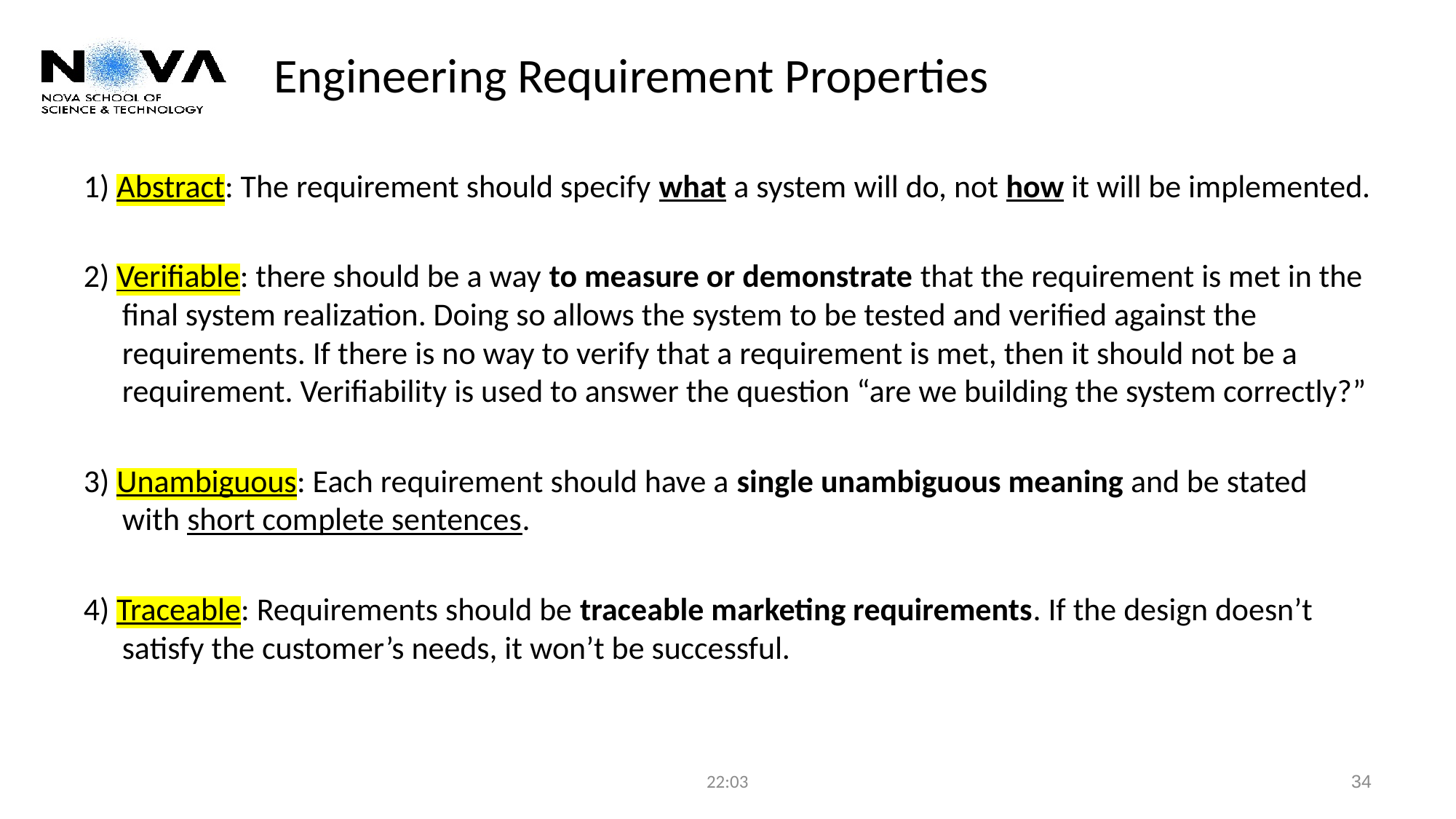

# Engineering Requirement Properties
1) Abstract: The requirement should specify what a system will do, not how it will be implemented.

2) Verifiable: there should be a way to measure or demonstrate that the requirement is met in the final system realization. Doing so allows the system to be tested and verified against the requirements. If there is no way to verify that a requirement is met, then it should not be a requirement. Verifiability is used to answer the question “are we building the system correctly?”

3) Unambiguous: Each requirement should have a single unambiguous meaning and be stated with short complete sentences.

4) Traceable: Requirements should be traceable marketing requirements. If the design doesn’t satisfy the customer’s needs, it won’t be successful.

22:03
34